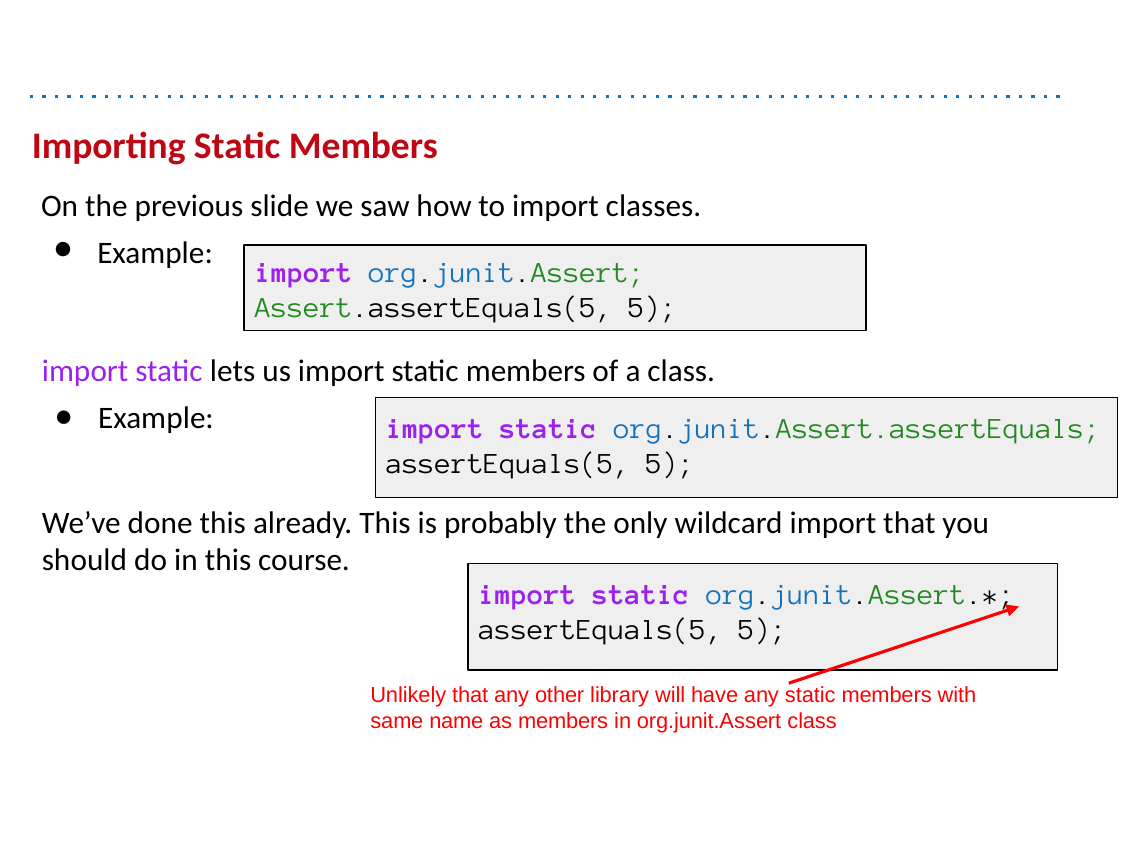

# Importing Static Members
On the previous slide we saw how to import classes.
Example:

import org.junit.Assert;
Assert.assertEquals(5, 5);
import static lets us import static members of a class.
Example:
import static org.junit.Assert.assertEquals;
assertEquals(5, 5);
We’ve done this already. This is probably the only wildcard import that you should do in this course.
import static org.junit.Assert.*;
assertEquals(5, 5);
Unlikely that any other library will have any static members with same name as members in org.junit.Assert class